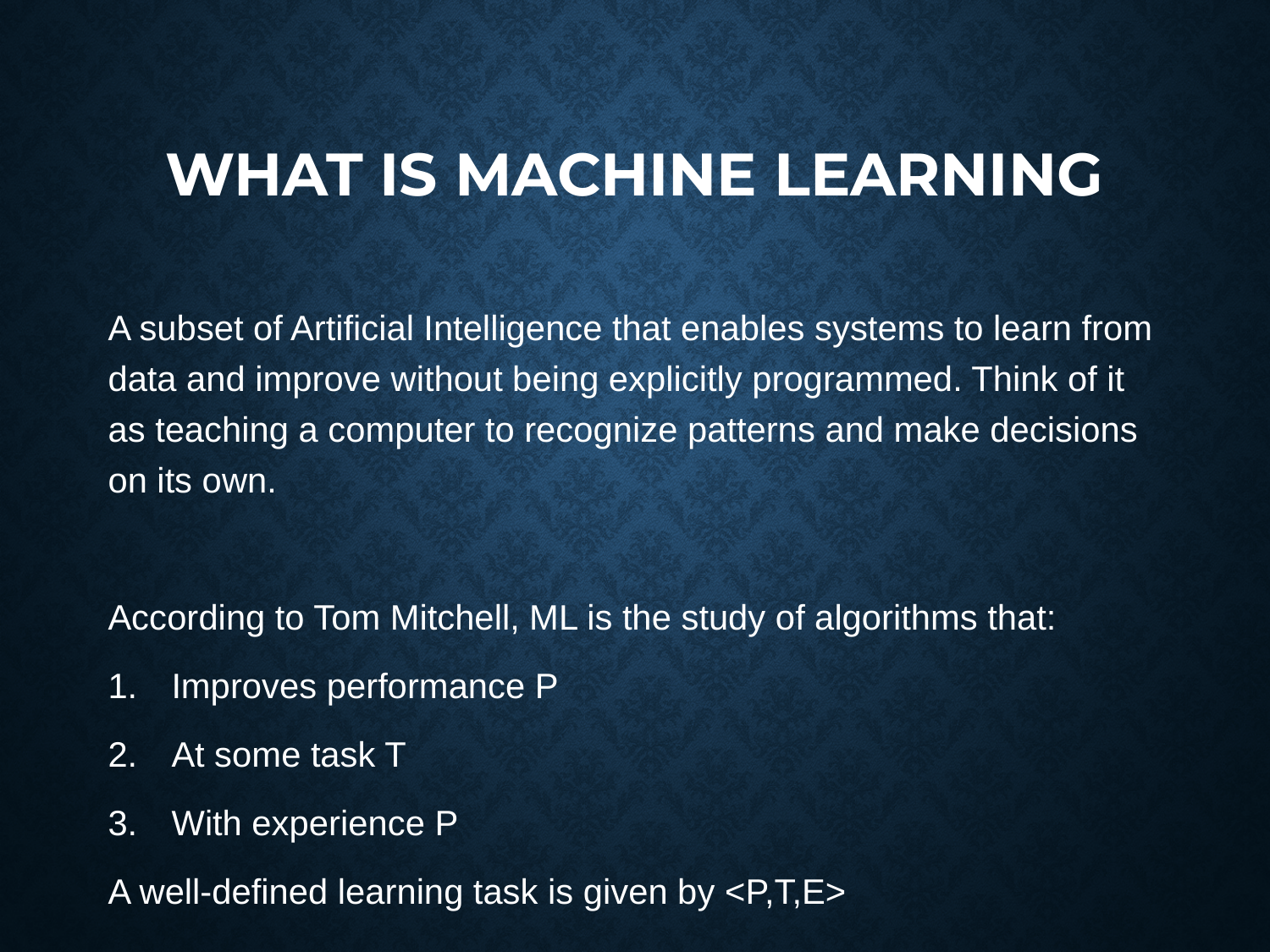

# What is Machine Learning
A subset of Artificial Intelligence that enables systems to learn from data and improve without being explicitly programmed. Think of it as teaching a computer to recognize patterns and make decisions on its own.

According to Tom Mitchell, ML is the study of algorithms that:
Improves performance P
At some task T
With experience P
A well-defined learning task is given by <P,T,E>